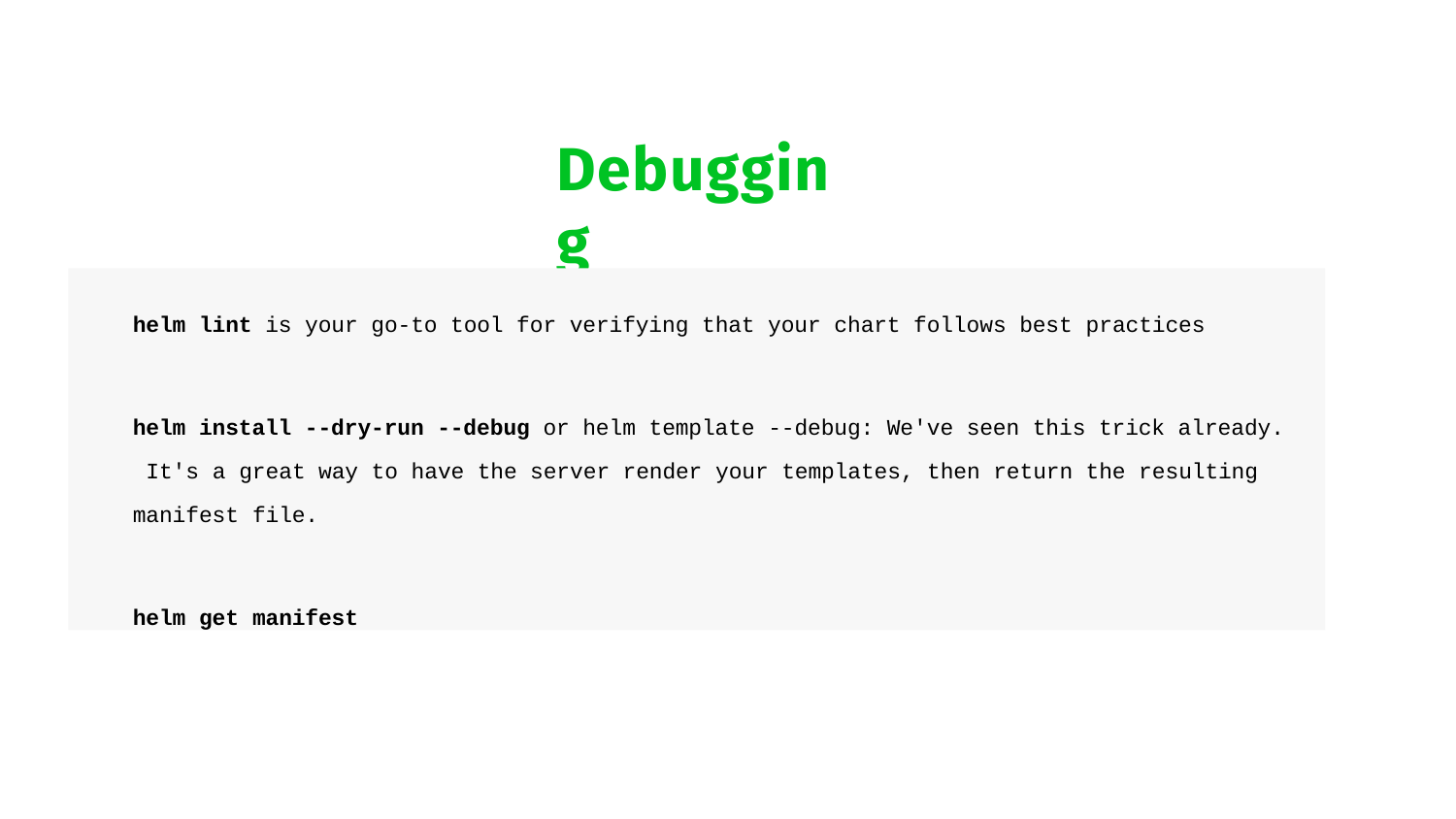

# Debugging

helm lint is your go-to tool for verifying that your chart follows best practices

helm install --dry-run --debug or helm template --debug: We've seen this trick already.  It's a great way to have the server render your templates, then return the resulting  manifest file.

helm get manifest